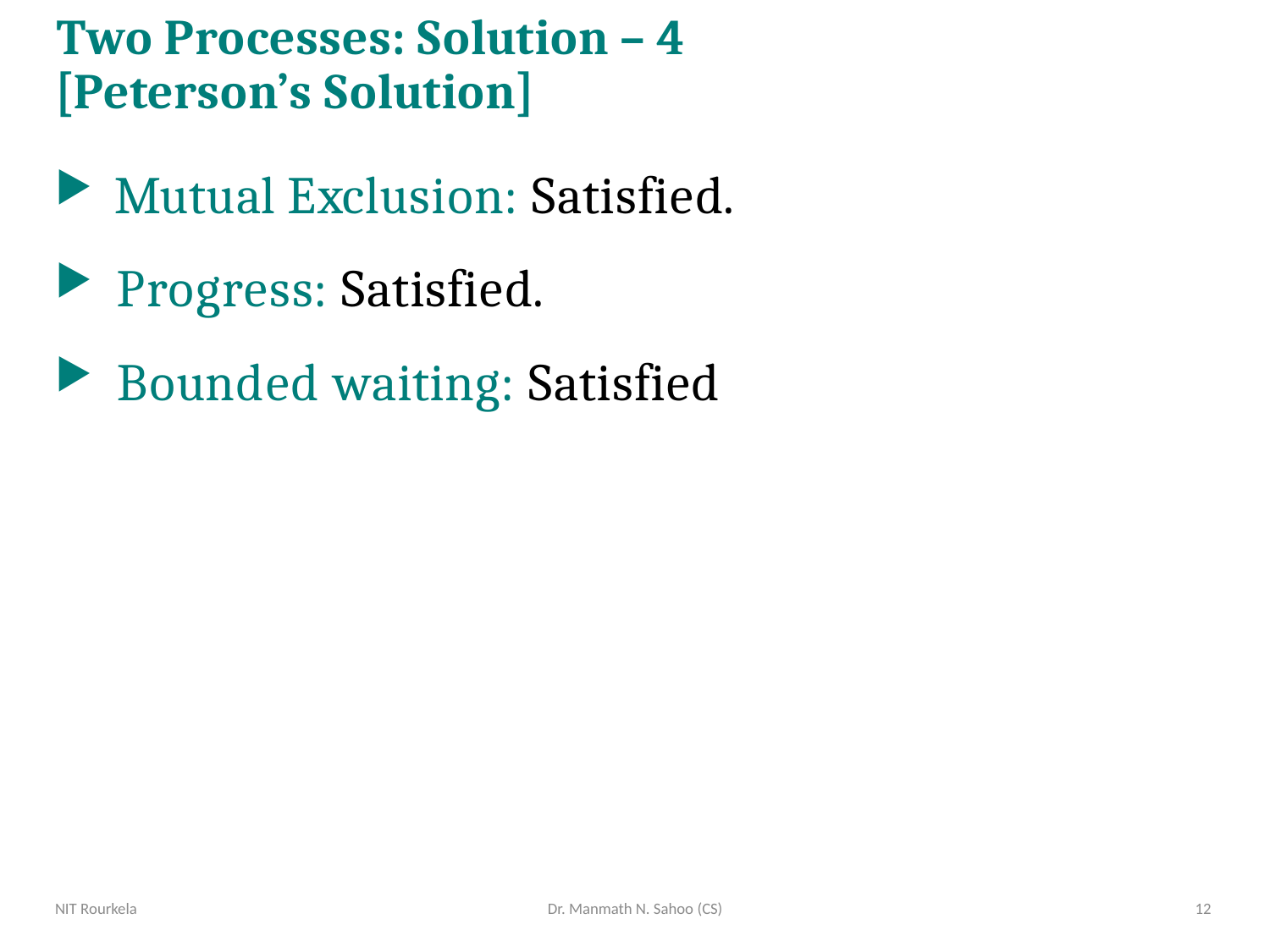

# Two Processes: Solution – 4 [Peterson’s Solution]
Mutual Exclusion: Satisfied.
Progress: Satisfied.
Bounded waiting: Satisfied
NIT Rourkela
Dr. Manmath N. Sahoo (CS)
12